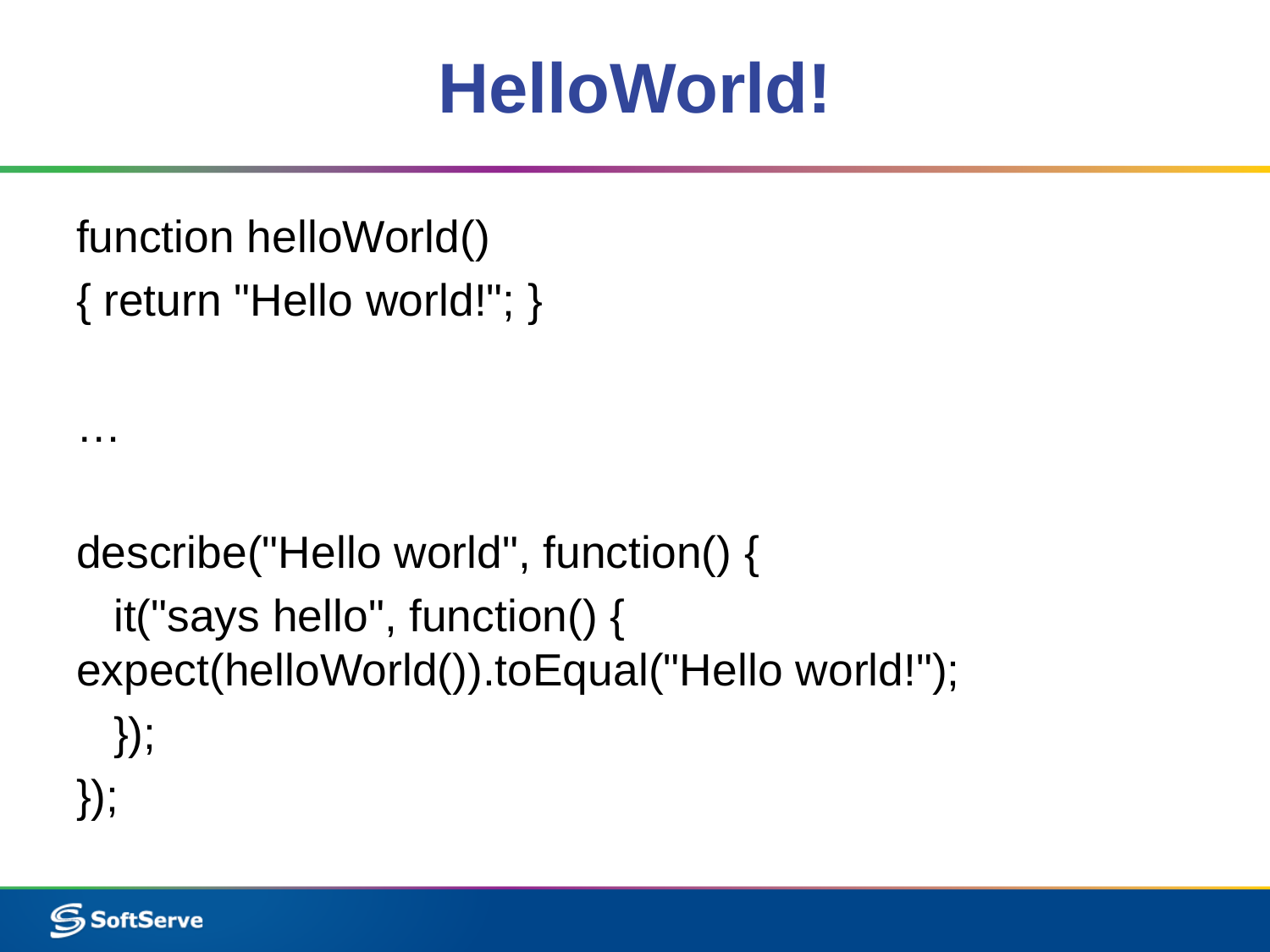

# HelloWorld!
function helloWorld()
{ return "Hello world!"; }

…

describe("Hello world", function() {
   it("says hello", function() {     	expect(helloWorld()).toEqual("Hello world!");
   });
});